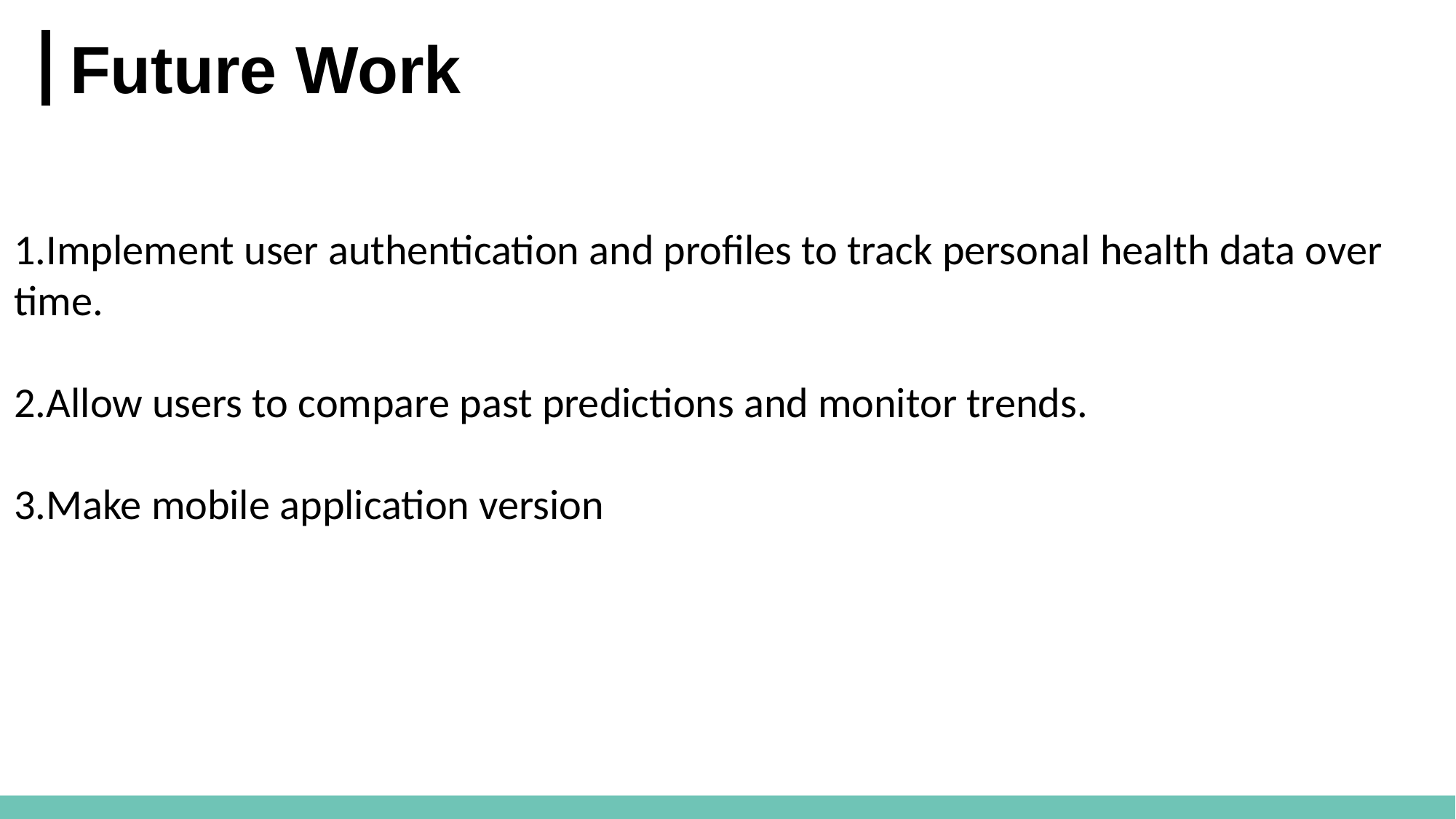

Future Work

1.Implement user authentication and profiles to track personal health data over time.

2.Allow users to compare past predictions and monitor trends.

3.Make mobile application version